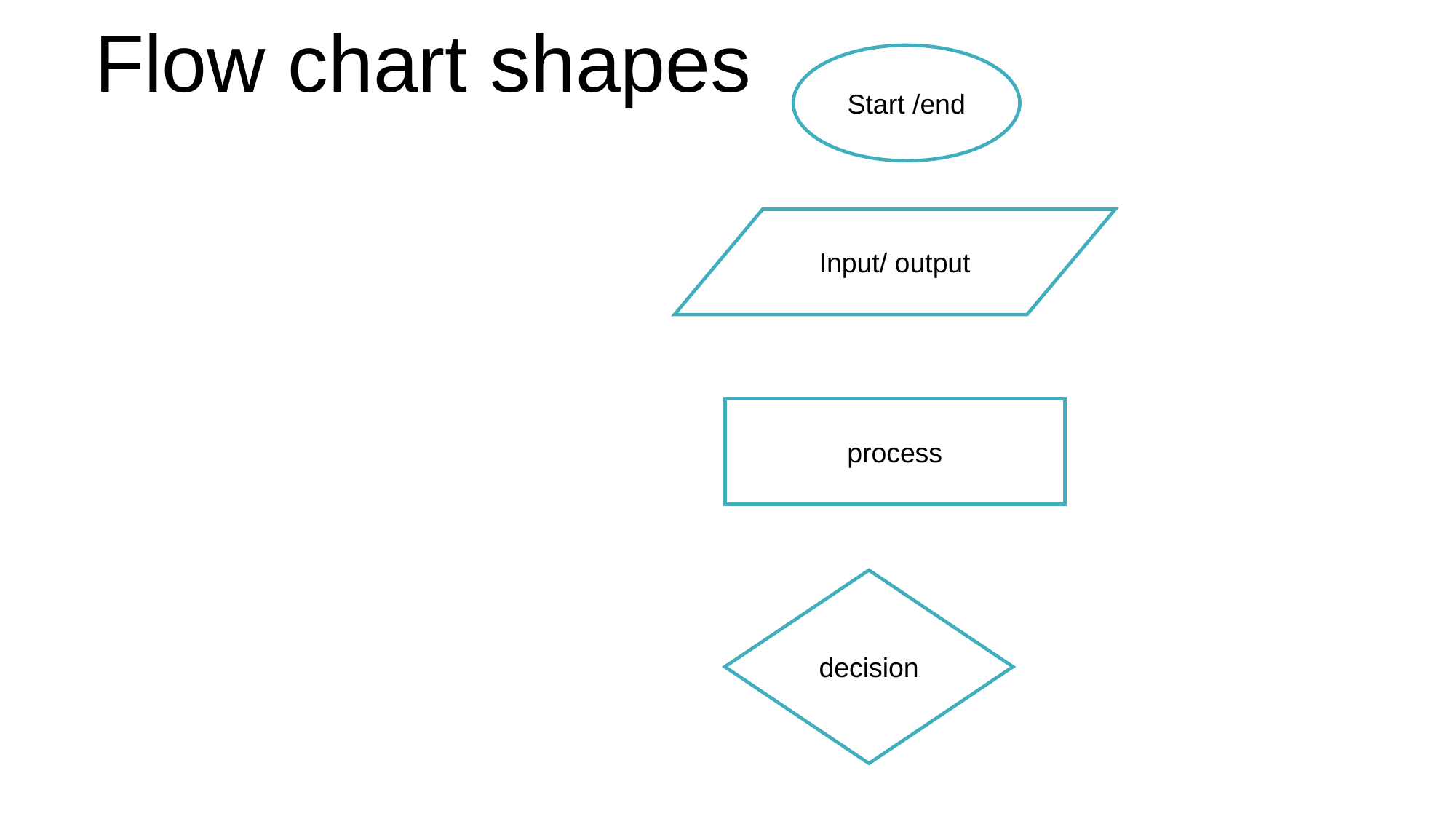

Flow chart shapes
Start /end

Input/ output
process
decision